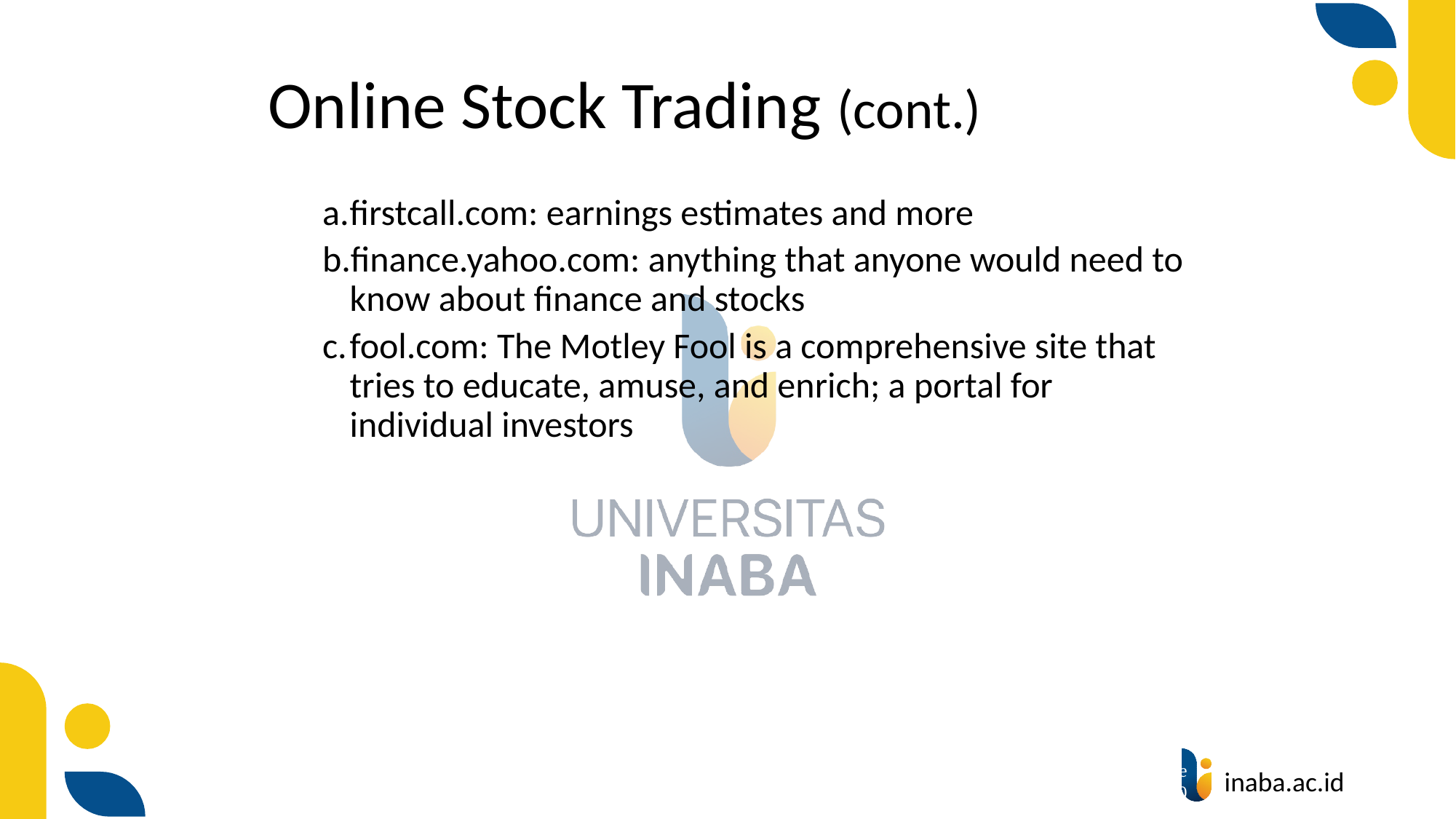

# Online Stock Trading (cont.)
firstcall.com: earnings estimates and more
finance.yahoo.com: anything that anyone would need to know about finance and stocks
fool.com: The Motley Fool is a comprehensive site that tries to educate, amuse, and enrich; a portal for individual investors
58
© Prentice Hall 2020